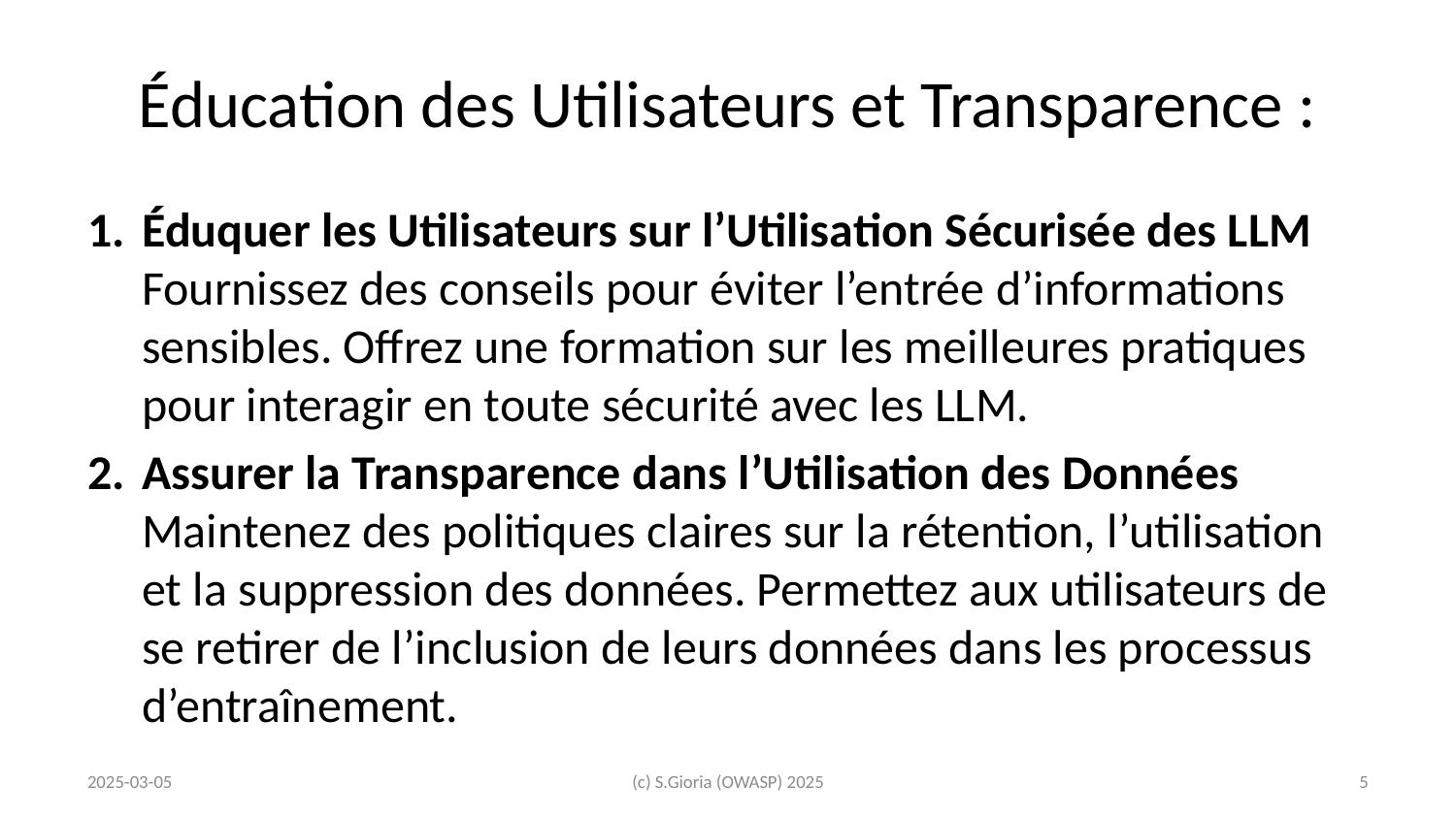

# Éducation des Utilisateurs et Transparence :
Éduquer les Utilisateurs sur l’Utilisation Sécurisée des LLM Fournissez des conseils pour éviter l’entrée d’informations sensibles. Offrez une formation sur les meilleures pratiques pour interagir en toute sécurité avec les LLM.
Assurer la Transparence dans l’Utilisation des Données Maintenez des politiques claires sur la rétention, l’utilisation et la suppression des données. Permettez aux utilisateurs de se retirer de l’inclusion de leurs données dans les processus d’entraînement.
2025-03-05
(c) S.Gioria (OWASP) 2025
5